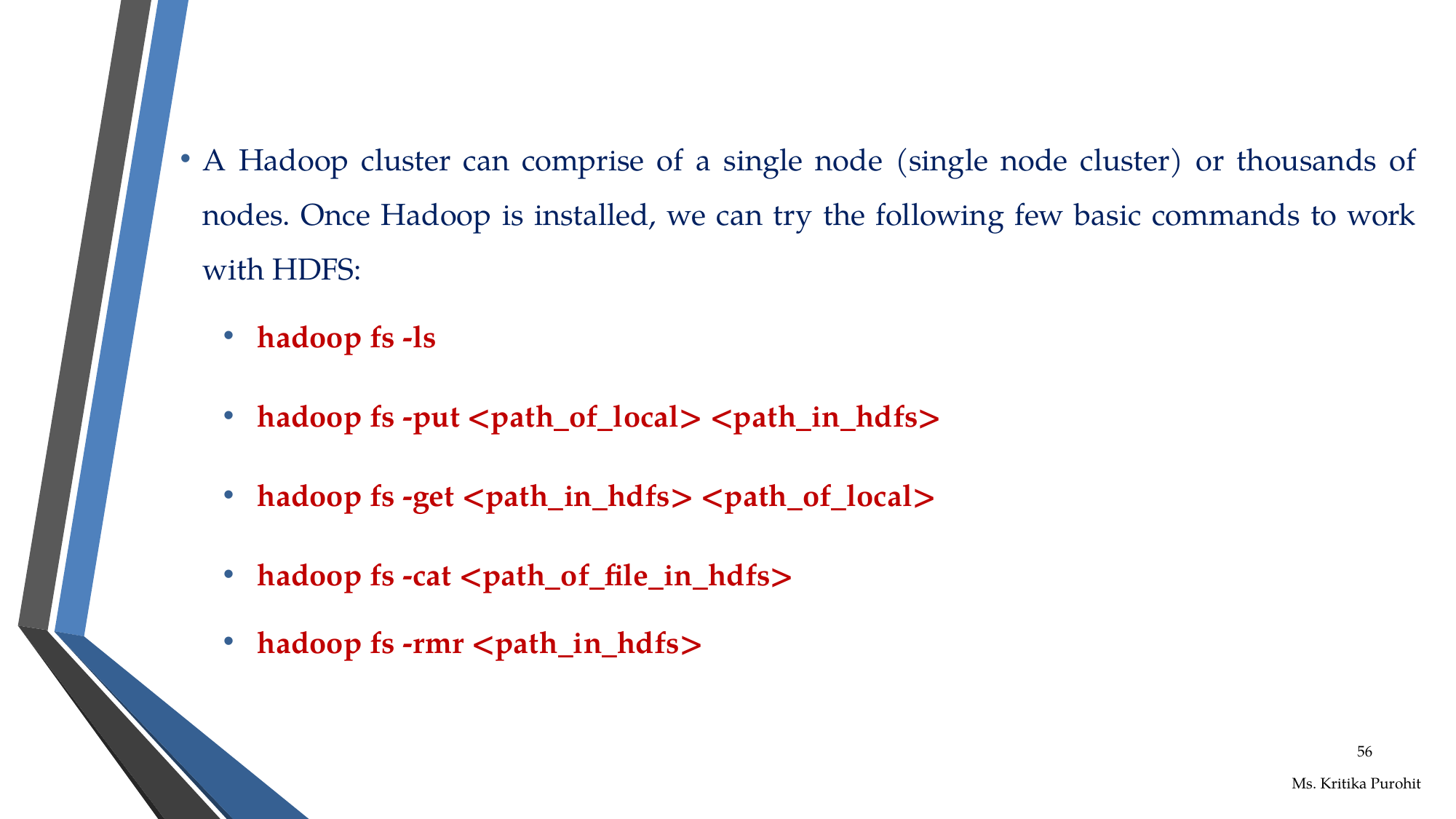

A Hadoop cluster can comprise of a single node (single node cluster) or thousands of nodes. Once Hadoop is installed, we can try the following few basic commands to work with HDFS:
hadoop fs -ls
hadoop fs -put <path_of_local> <path_in_hdfs>
hadoop fs -get <path_in_hdfs> <path_of_local>
hadoop fs -cat <path_of_file_in_hdfs>
hadoop fs -rmr <path_in_hdfs>

56
Ms. Kritika Purohit